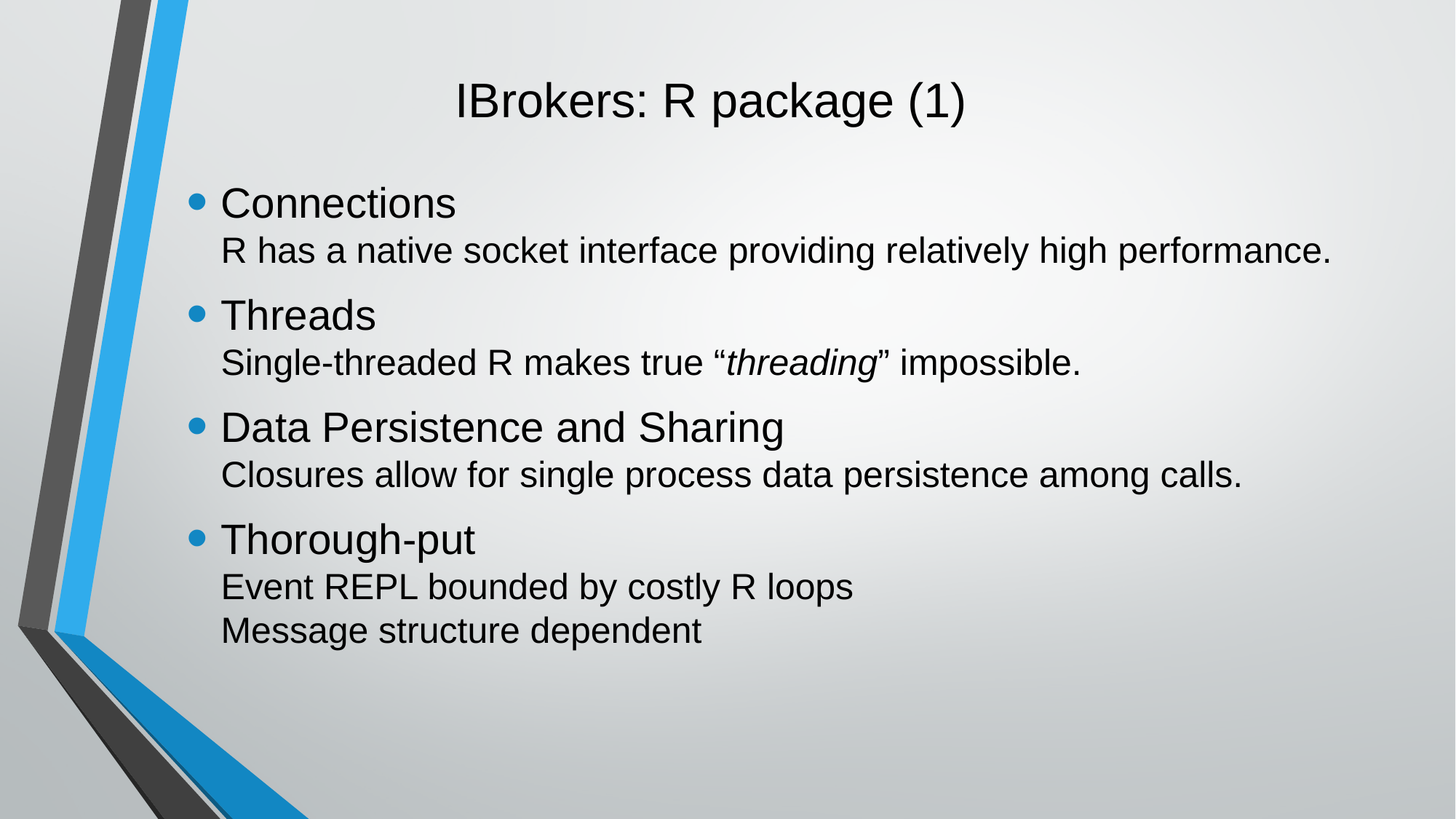

# IBrokers: R package (1)
Connections
R has a native socket interface providing relatively high performance.
Threads
Single-threaded R makes true “threading” impossible.
Data Persistence and Sharing
Closures allow for single process data persistence among calls.
Thorough-put
Event REPL bounded by costly R loops
Message structure dependent